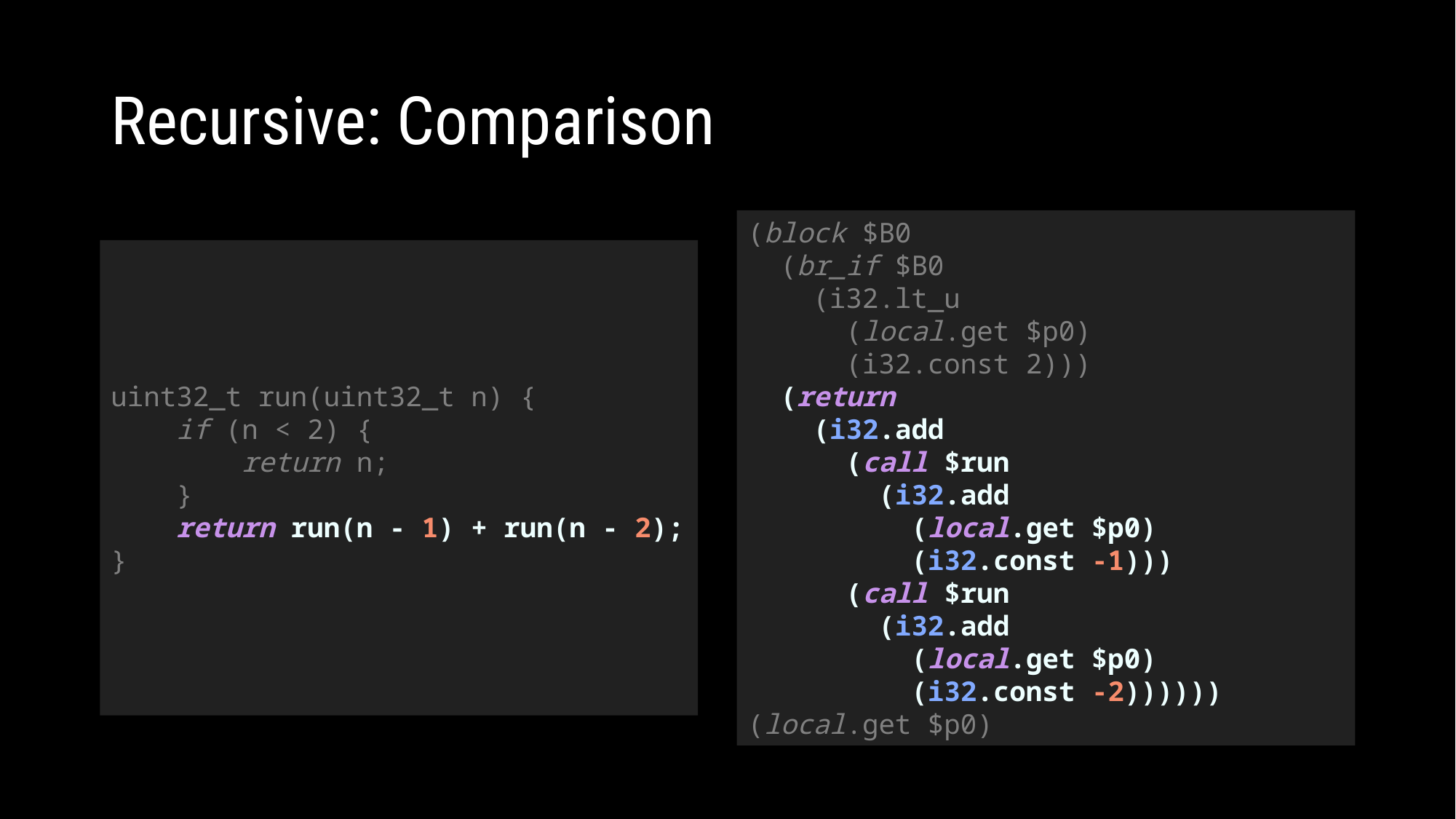

# Recursive: Comparison
(block $B0
  (br_if $B0
    (i32.lt_u
      (local.get $p0)
      (i32.const 2)))
  (return
    (i32.add
      (call $run
        (i32.add
          (local.get $p0)
          (i32.const -1)))
      (call $run
        (i32.add
          (local.get $p0)
          (i32.const -2))))))
(local.get $p0)
uint32_t run(uint32_t n) {
    if (n < 2) {
        return n;
    }
    return run(n - 1) + run(n - 2);
}